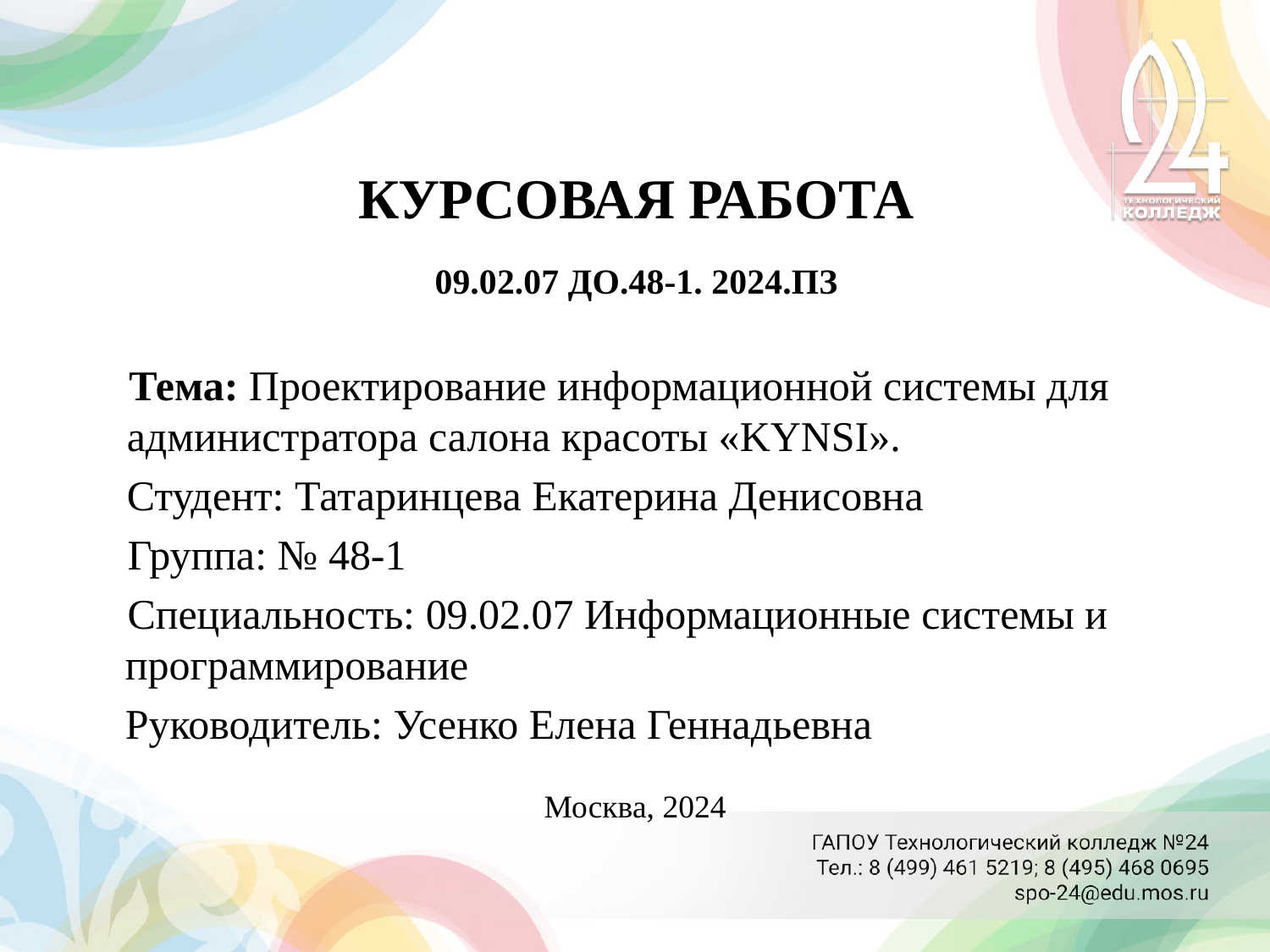

КУРСОВАЯ РАБОТА
09.02.07 ДО.48-1. 2024.ПЗ

    Тема: Проектирование информационной системы для администратора салона красоты «KYNSI».
	Студент: Татаринцева Екатерина Денисовна
Группа: № 48-1
Специальность: 09.02.07 Информационные системы и программирование
	Руководитель: Усенко Елена Геннадьевна

Москва, 2024